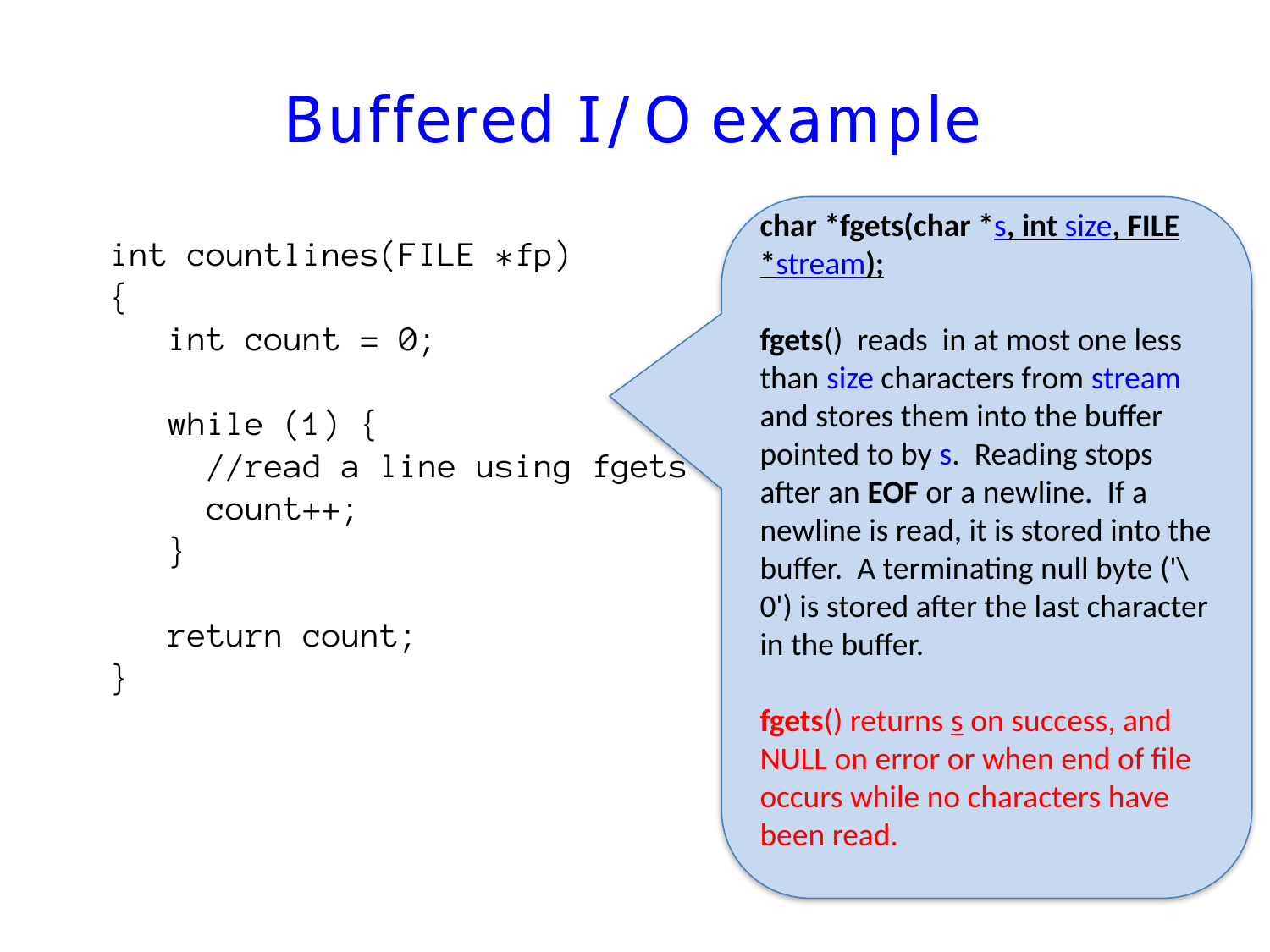

# Buffered I/O example
char *fgets(char *s, int size, FILE *stream);

fgets()  reads  in at most one less than size characters from stream and stores them into the buffer pointed to by s.  Reading stops after an EOF or a newline.  If a newline is read, it is stored into the buffer.  A terminating null byte ('\0') is stored after the last character in the buffer.

fgets() returns s on success, and NULL on error or when end of file occurs while no characters have been read.

int countlines(FILE *fp)
{
   int count = 0;

   while (1) {
     //read a line using fgets
     count++;
   }

   return count;
}